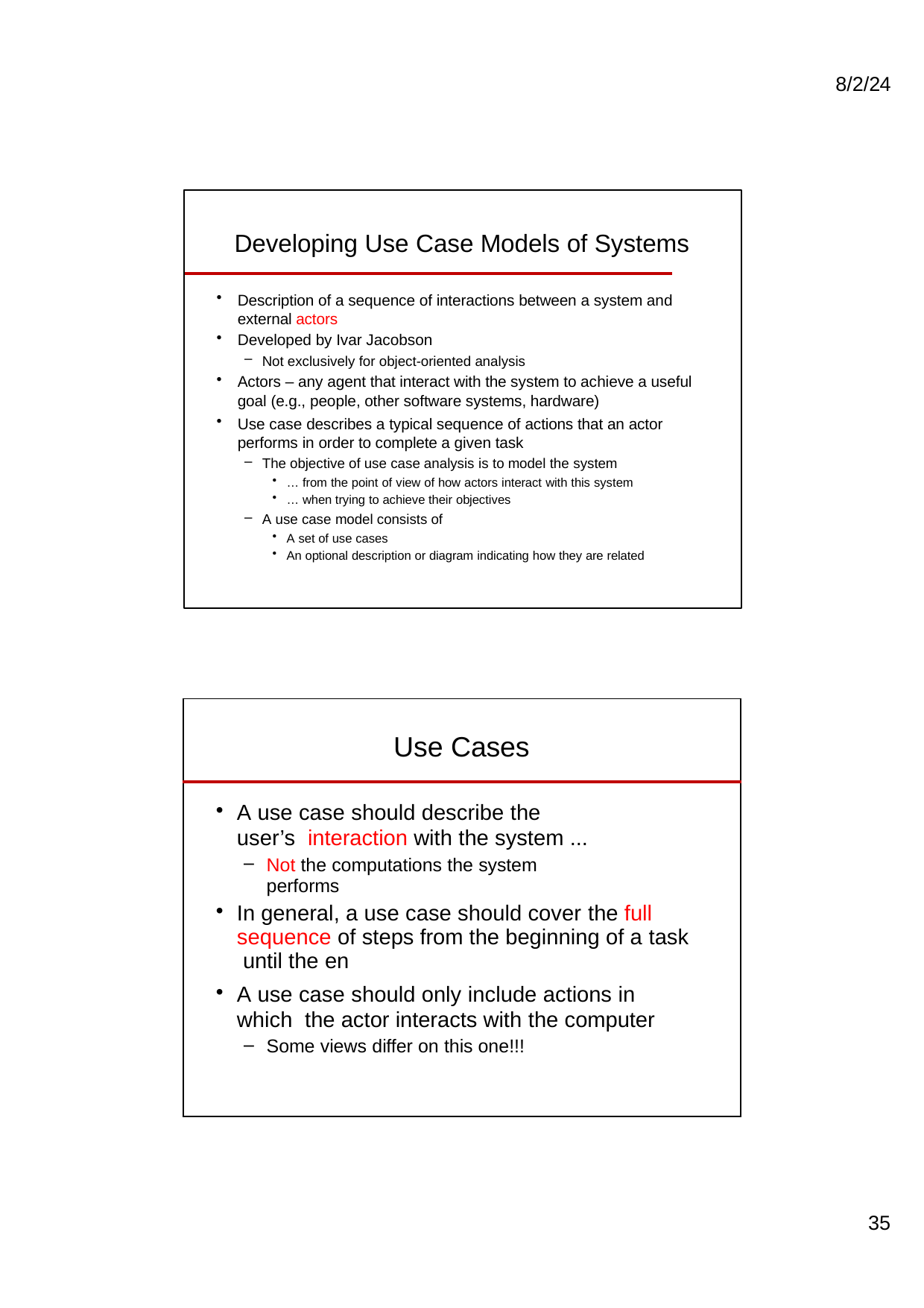

8/2/24

Developing Use Case Models of Systems

Description of a sequence of interactions between a system and  external actors
Developed by Ivar Jacobson
Not exclusively for object-oriented analysis
Actors – any agent that interact with the system to achieve a useful  goal (e.g., people, other software systems, hardware)
Use case describes a typical sequence of actions that an actor  performs in order to complete a given task
The objective of use case analysis is to model the system
… from the point of view of how actors interact with this system
… when trying to achieve their objectives
A use case model consists of
A set of use cases
An optional description or diagram indicating how they are related
| Use Cases |  |
| --- | --- |
| A use case should describe the user’s interaction with the system ... Not the computations the system performs In general, a use case should cover the full sequence of steps from the beginning of a task until the en A use case should only include actions in which the actor interacts with the computer Some views differ on this one!!! |  |
35